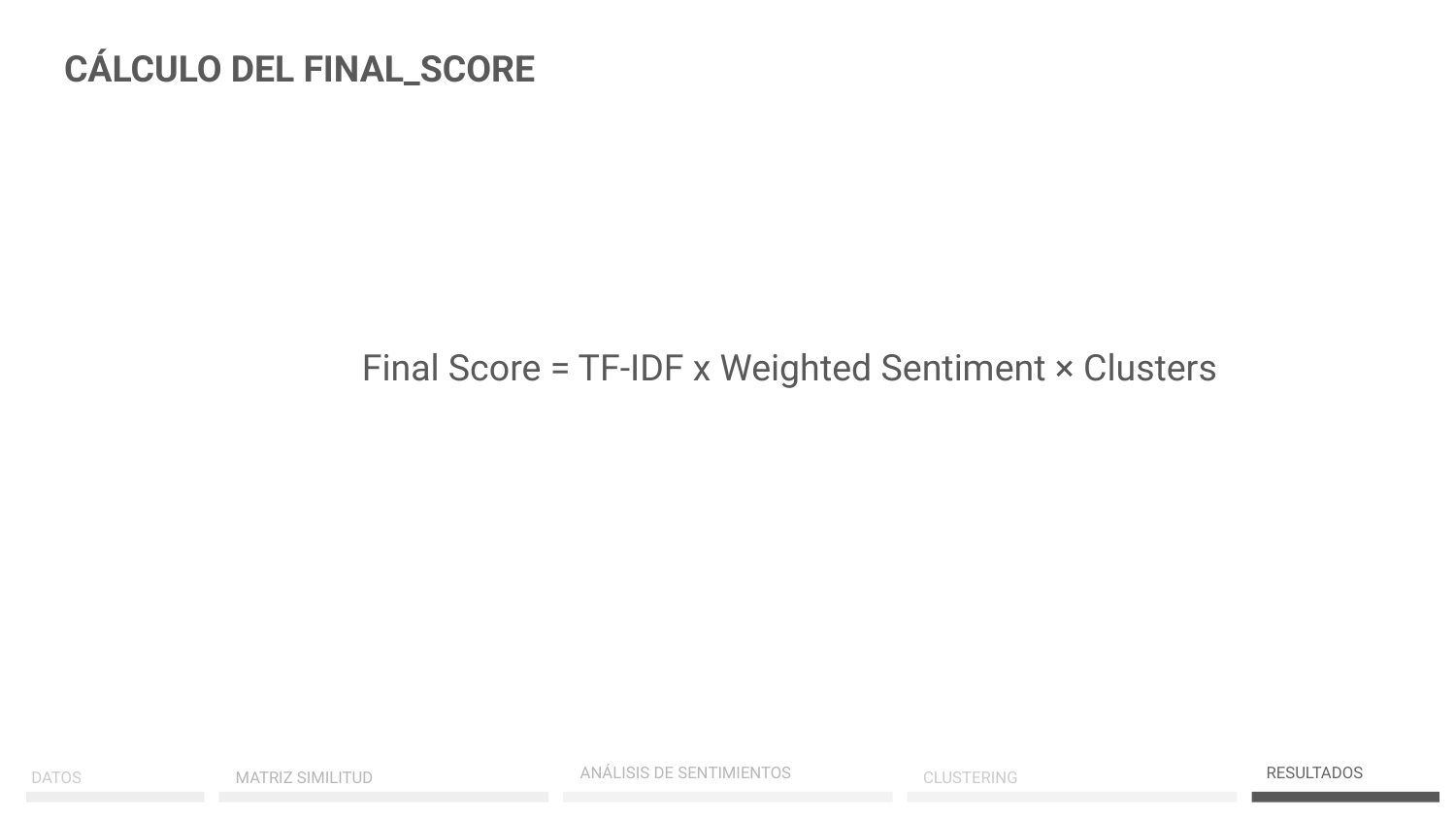

# CÁLCULO DEL FINAL_SCORE
Final Score = TF-IDF x Weighted Sentiment × Clusters

ANÁLISIS DE SENTIMIENTOS
RESULTADOS
DATOS
MATRIZ SIMILITUD
CLUSTERING